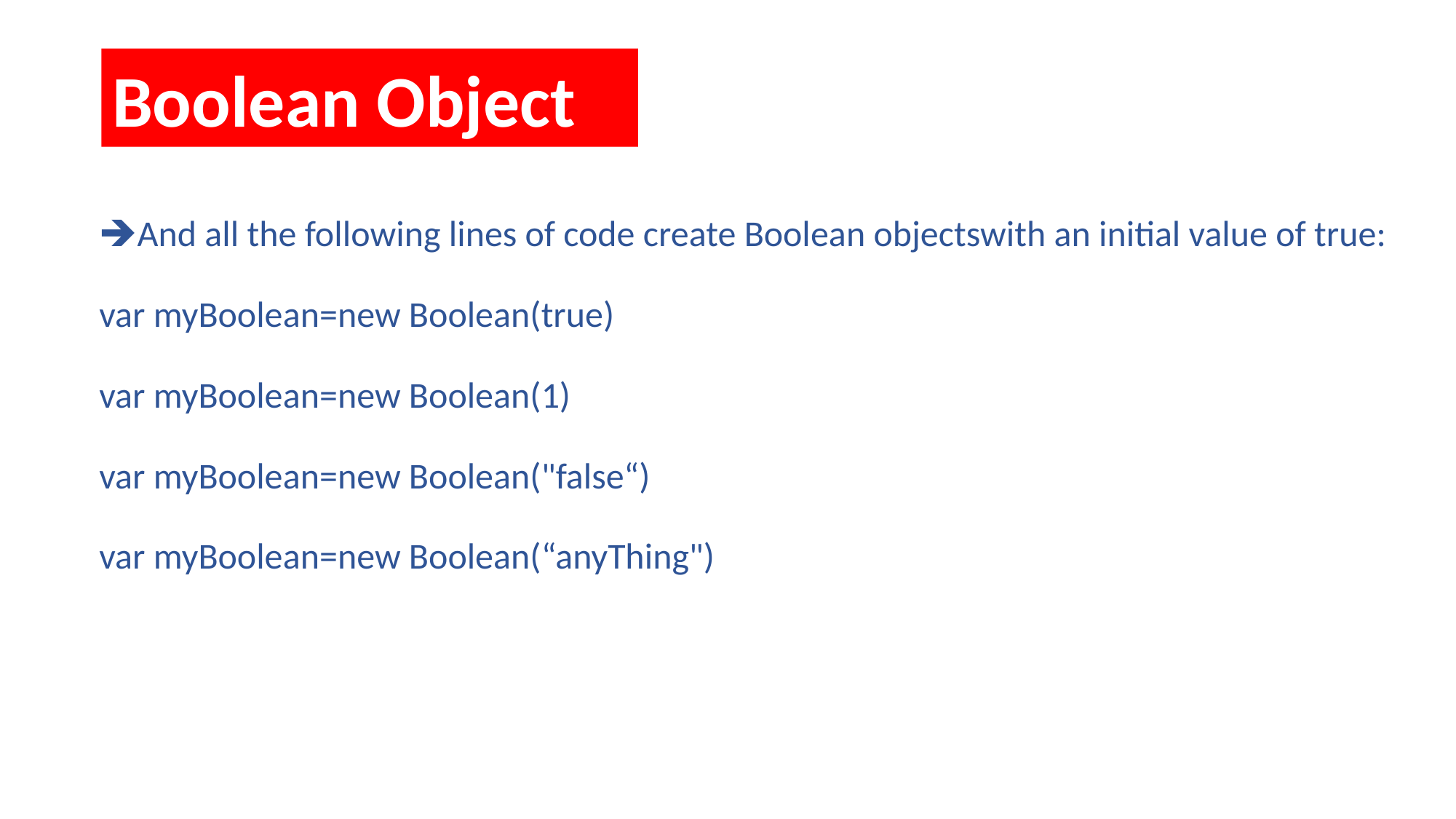

Boolean Object
🡺And all the following lines of code create Boolean objectswith an initial value of true:
var myBoolean=new Boolean(true)
var myBoolean=new Boolean(1)
var myBoolean=new Boolean("false“)
var myBoolean=new Boolean(“anyThing")